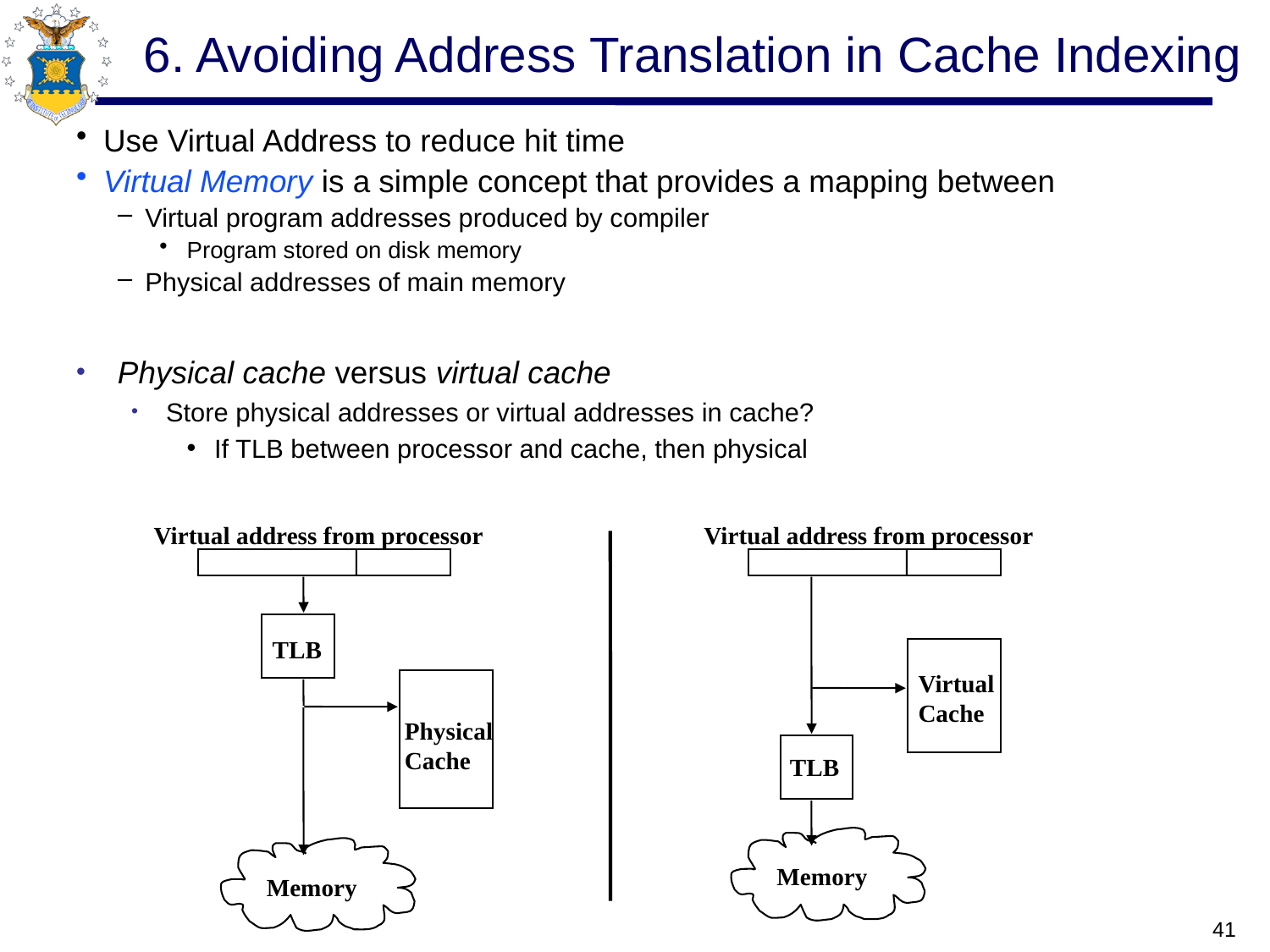

# 6. Avoiding Address Translation in Cache Indexing
Use Virtual Address to reduce hit time
Virtual Memory is a simple concept that provides a mapping between
Virtual program addresses produced by compiler
Program stored on disk memory
Physical addresses of main memory

Physical cache versus virtual cache
Store physical addresses or virtual addresses in cache?
If TLB between processor and cache, then physical
Virtual address from processor
Virtual address from processor

TLB

 Virtual
 Cache

 Physical
 Cache

TLB

Memory

Memory
41